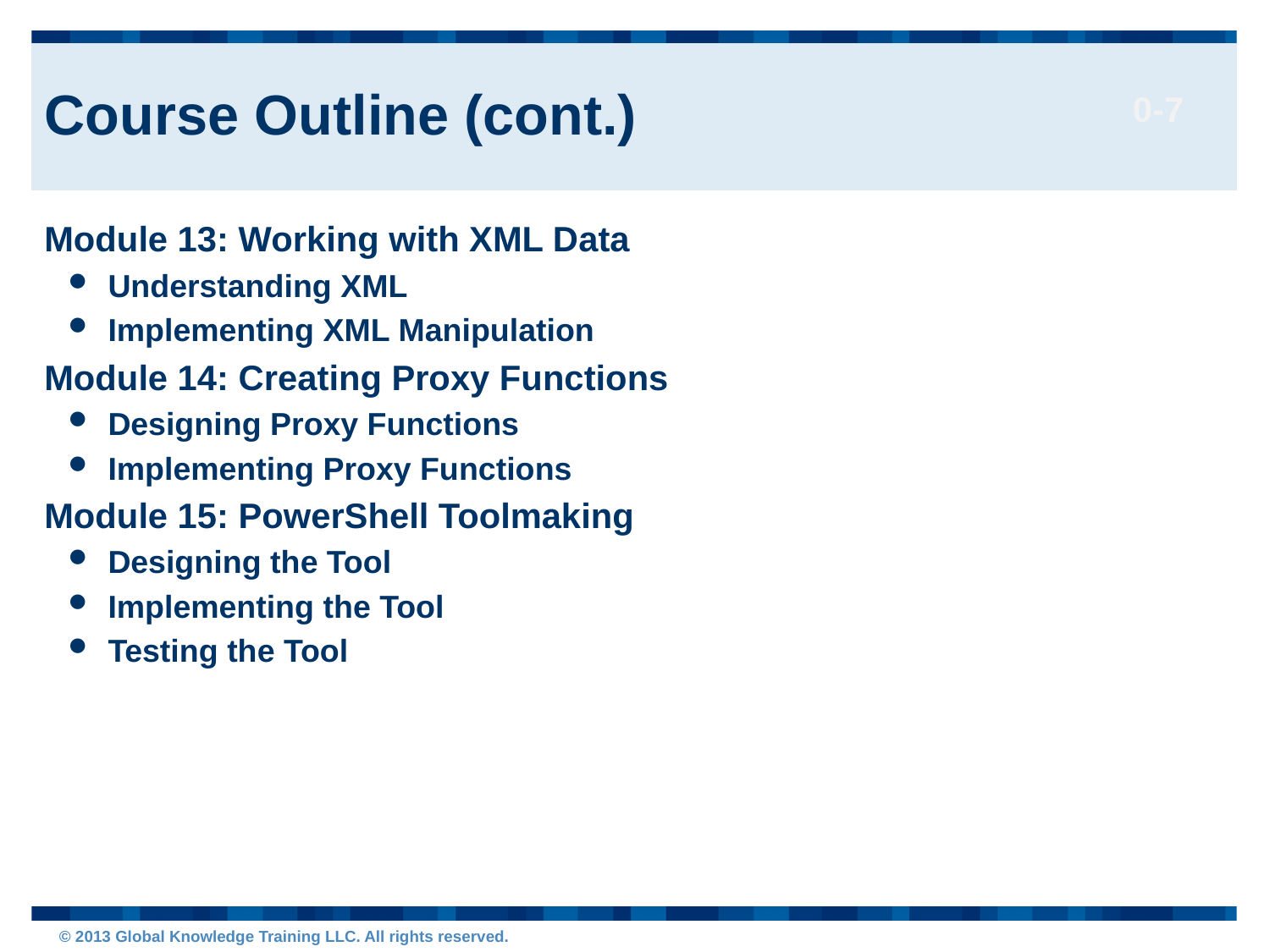

Course Outline (cont.)
Module 13: Working with XML Data
Understanding XML
Implementing XML Manipulation
Module 14: Creating Proxy Functions
Designing Proxy Functions
Implementing Proxy Functions
Module 15: PowerShell Toolmaking
Designing the Tool
Implementing the Tool
Testing the Tool

0-7